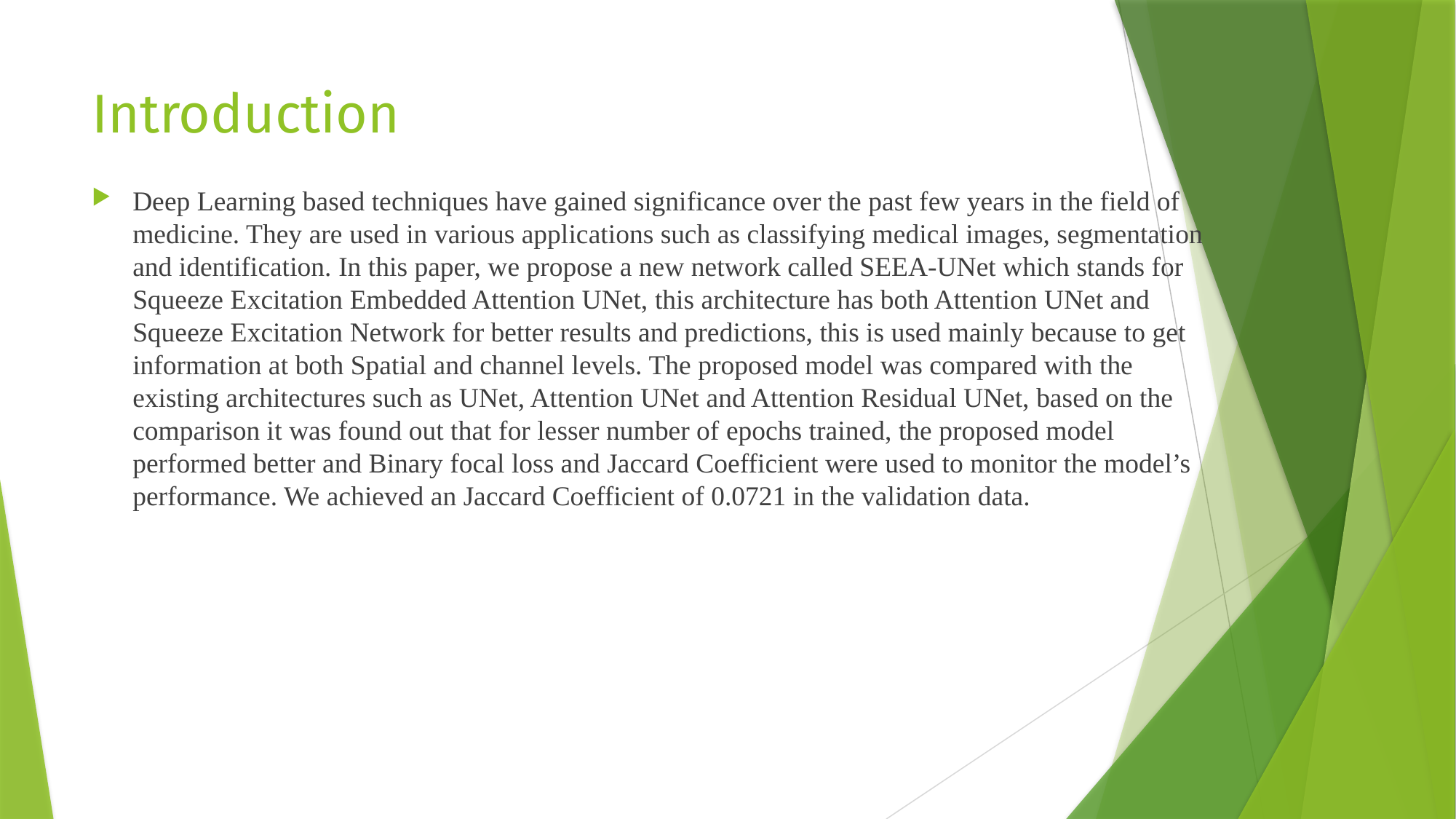

# Introduction
Deep Learning based techniques have gained significance over the past few years in the field of medicine. They are used in various applications such as classifying medical images, segmentation and identification. In this paper, we propose a new network called SEEA-UNet which stands for Squeeze Excitation Embedded Attention UNet, this architecture has both Attention UNet and Squeeze Excitation Network for better results and predictions, this is used mainly because to get information at both Spatial and channel levels. The proposed model was compared with the existing architectures such as UNet, Attention UNet and Attention Residual UNet, based on the comparison it was found out that for lesser number of epochs trained, the proposed model performed better and Binary focal loss and Jaccard Coefficient were used to monitor the model’s performance. We achieved an Jaccard Coefficient of 0.0721 in the validation data.